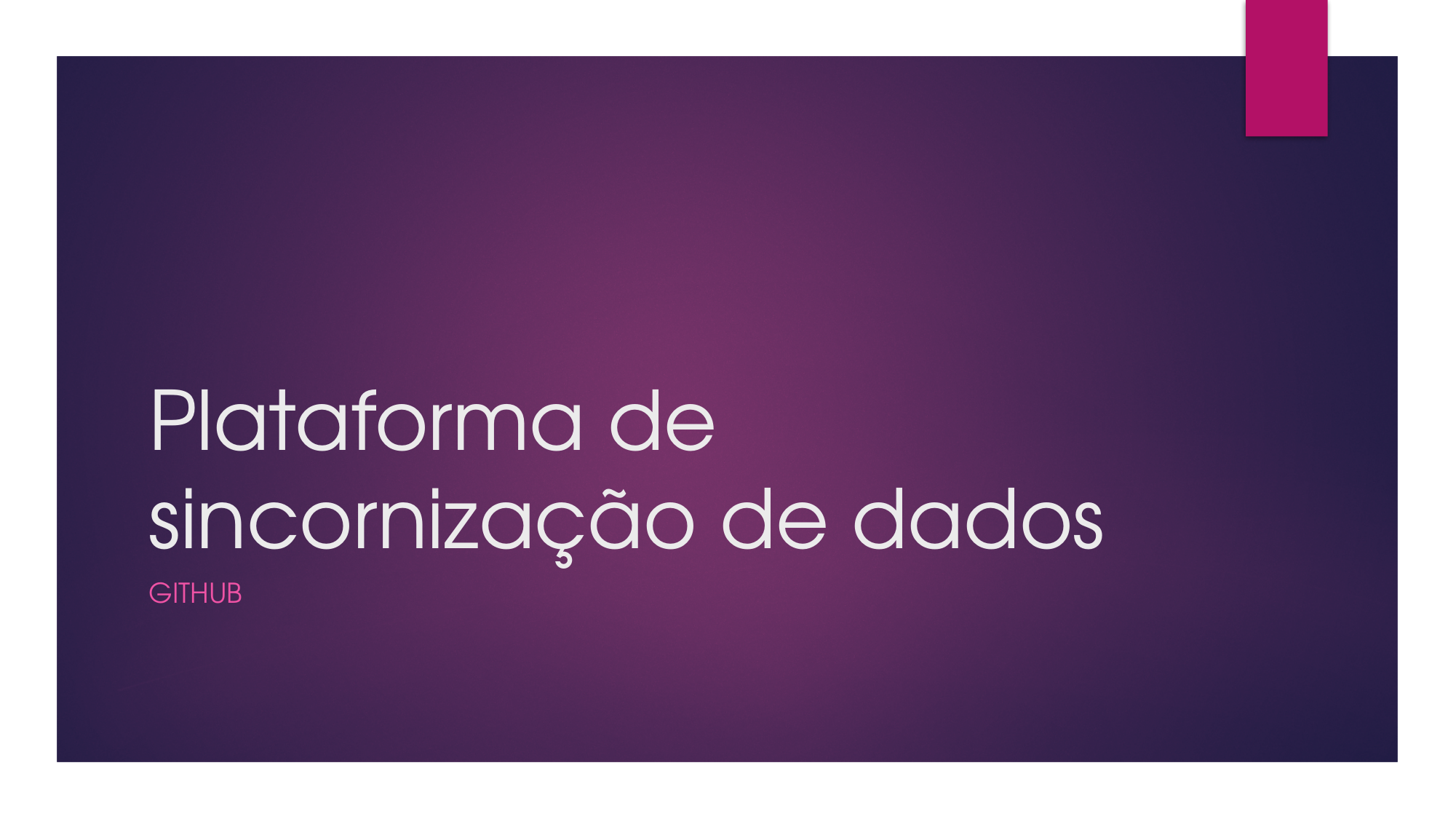

# Plataforma de sincornização de dados
Github